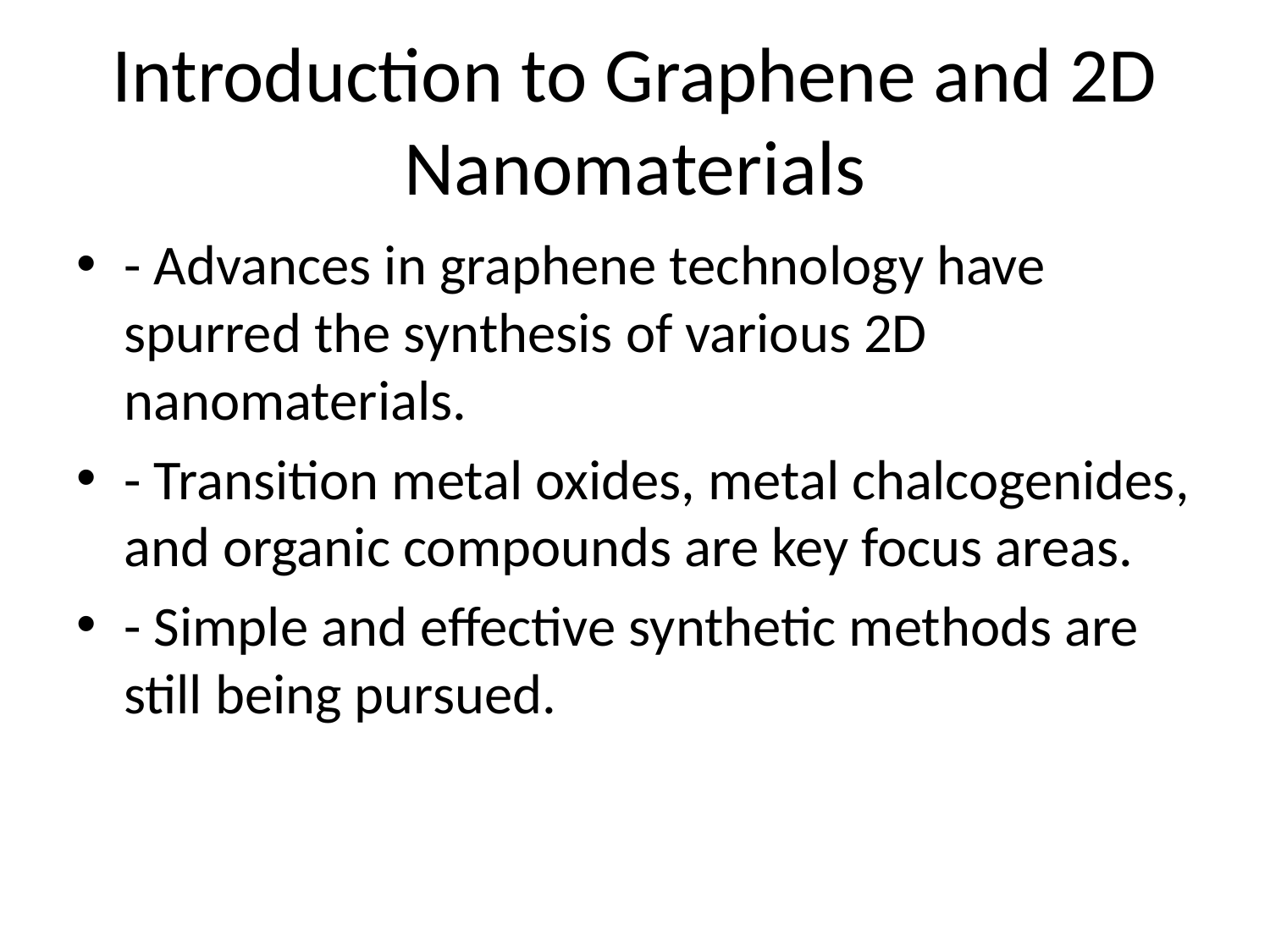

# Introduction to Graphene and 2D Nanomaterials
- Advances in graphene technology have spurred the synthesis of various 2D nanomaterials.
- Transition metal oxides, metal chalcogenides, and organic compounds are key focus areas.
- Simple and effective synthetic methods are still being pursued.